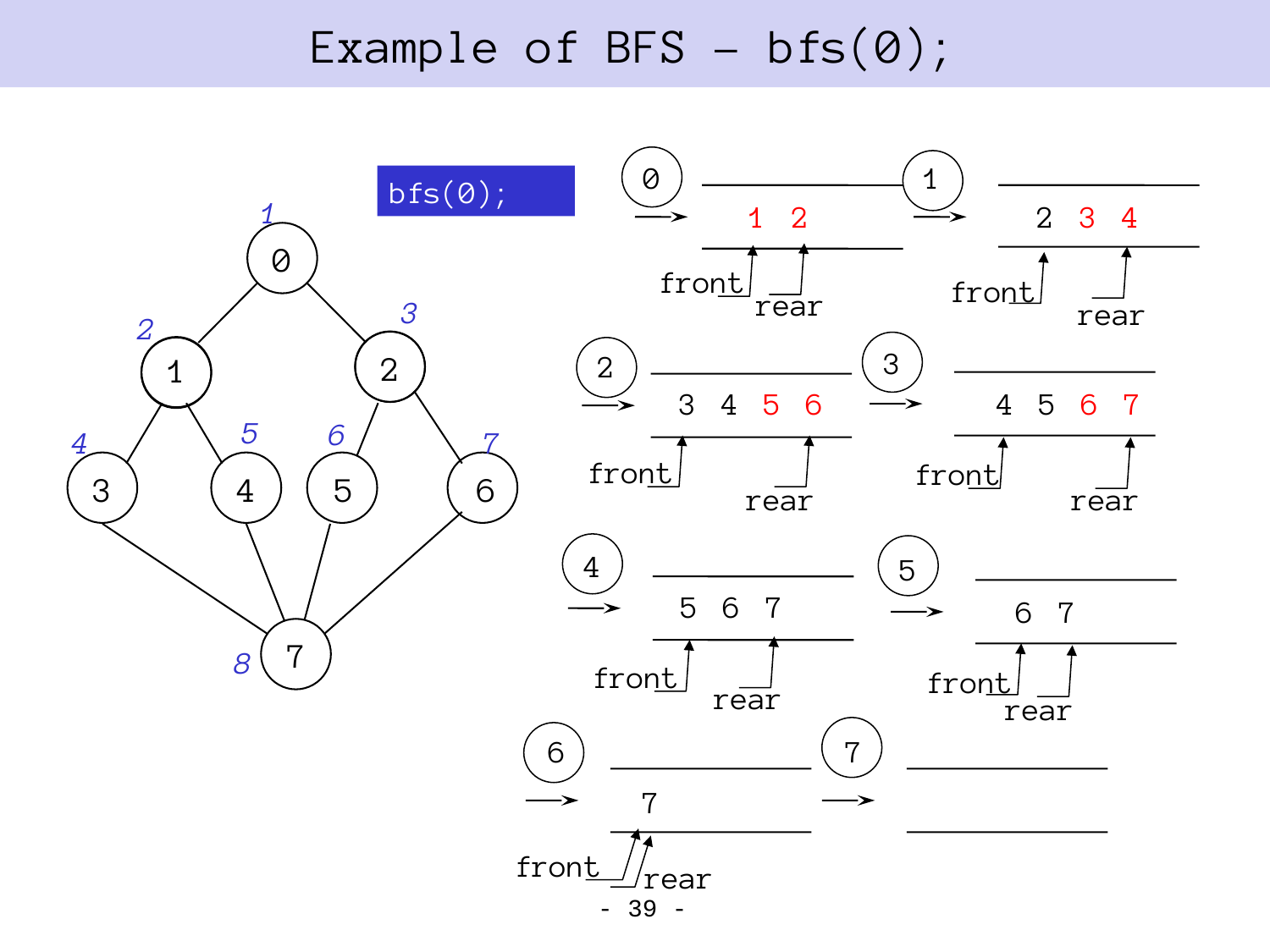

# Example of BFS – bfs(0);

0
1
bfs(0);

1
1
2
2
3
4

0

front
front
rear

3
rear
2

3

2
2
1

3
4
5
6
4
5
6
7

5
6
4
7

front
front

3
4
5
6
rear
rear

4
5

5
6
7

6
7

7
8

front
front
rear
rear

6
7

7

front
rear
- 39 -